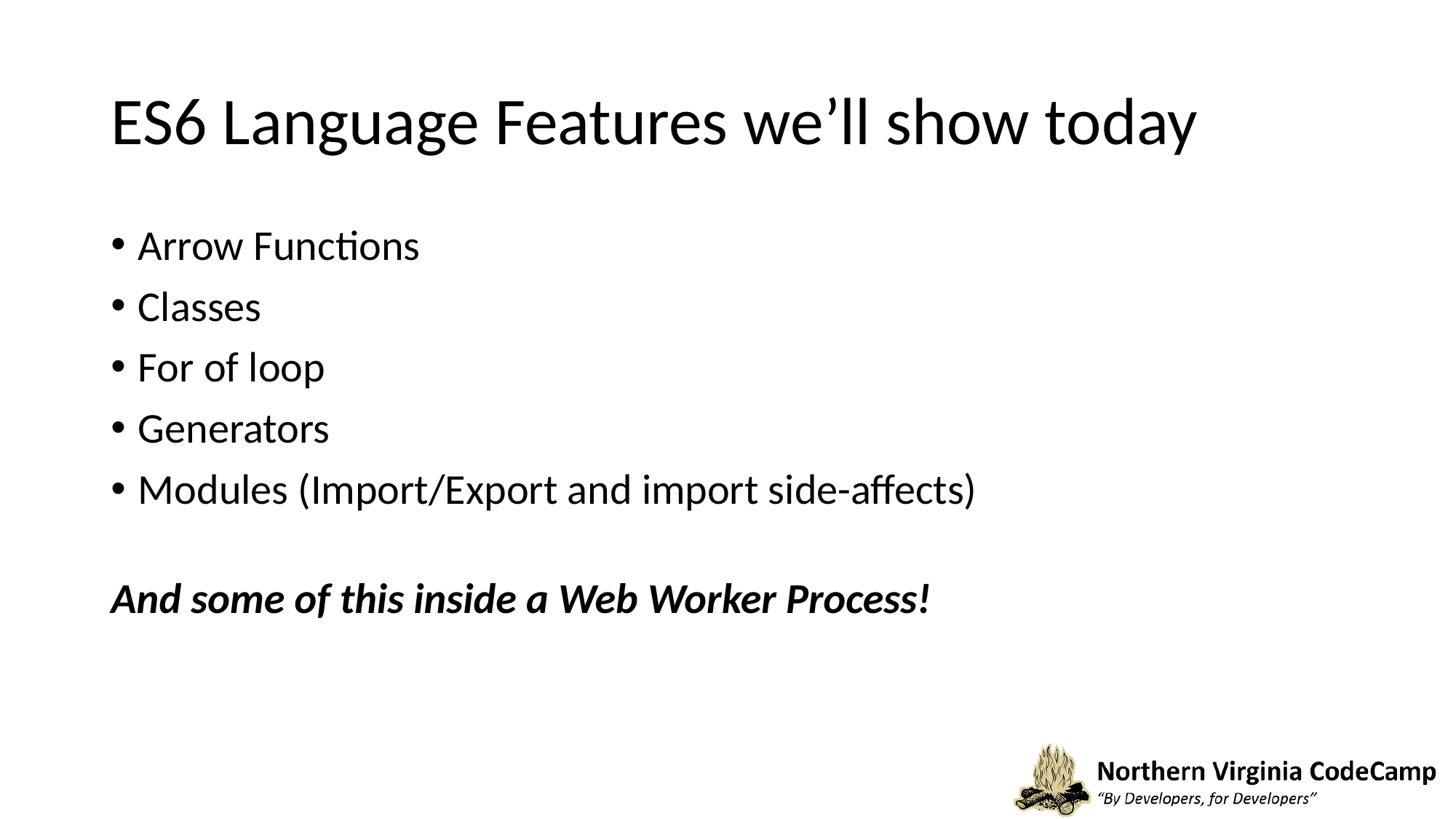

# ES6 Language Features we’ll show today
Arrow Functions
Classes
For of loop
Generators
Modules (Import/Export and import side-affects)
And some of this inside a Web Worker Process!